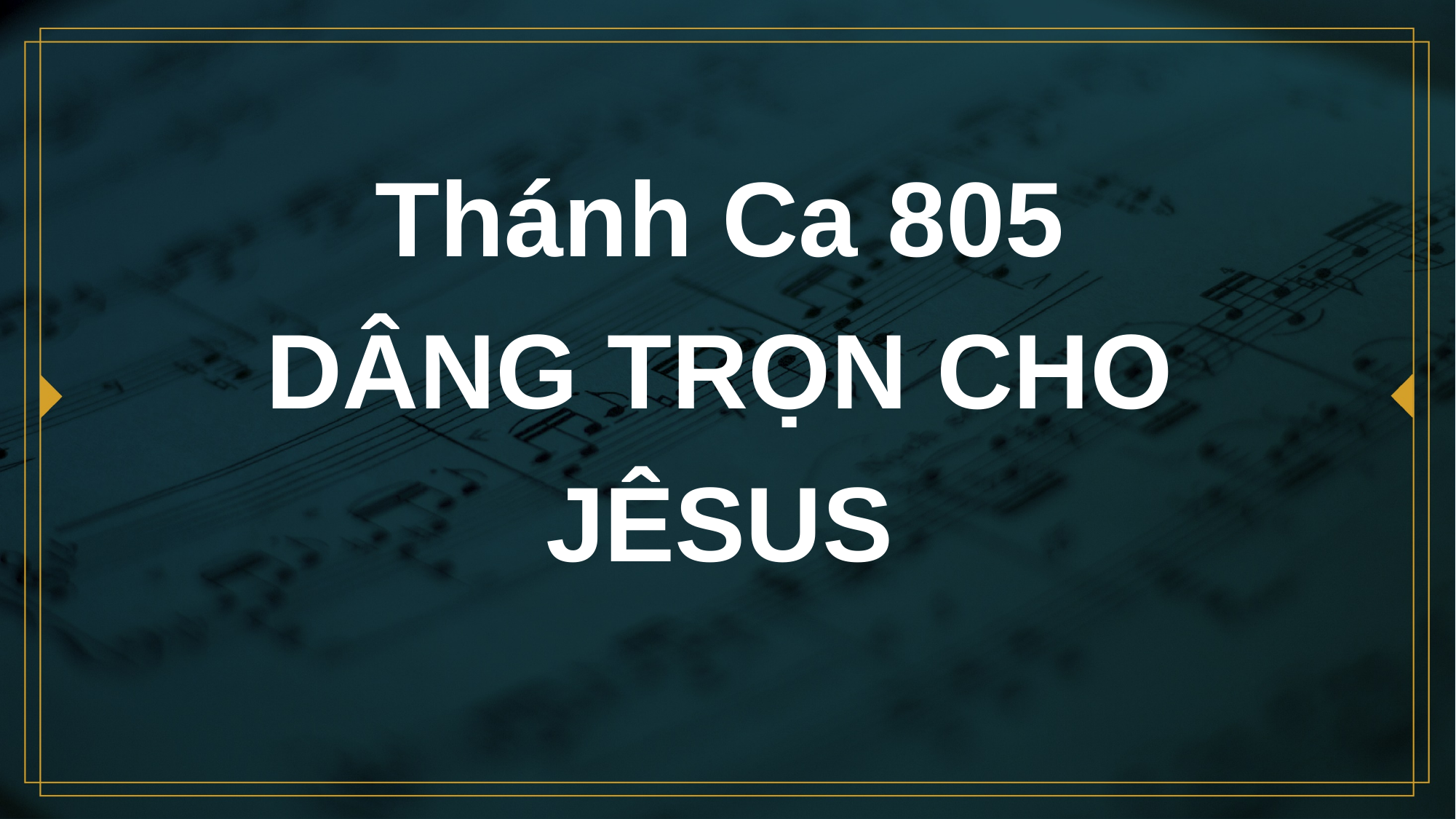

# Thánh Ca 805 DÂNG TRỌN CHO JÊSUS